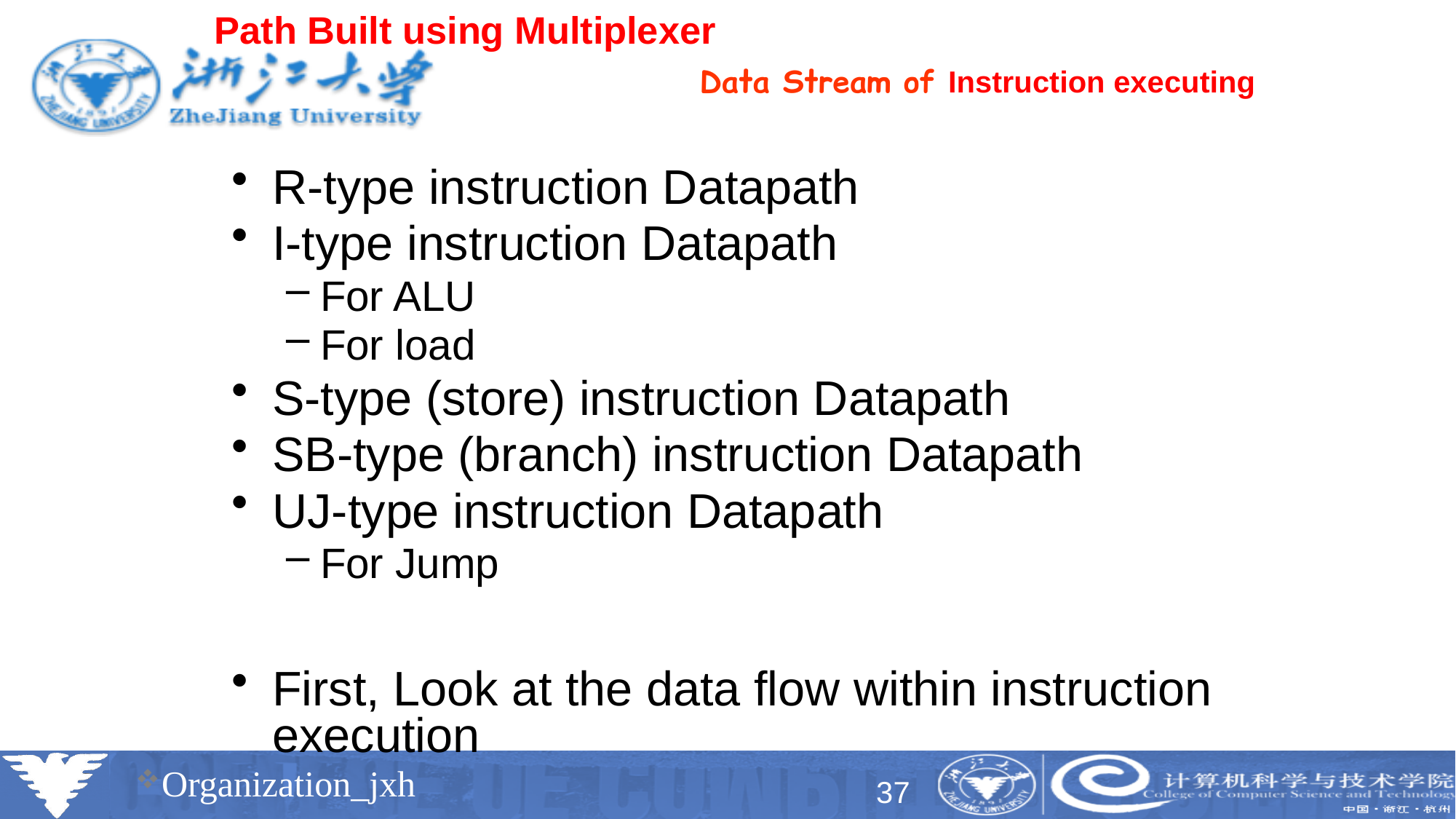

# Path Built using Multiplexer
Data Stream of Instruction executing
R-type instruction Datapath
I-type instruction Datapath
For ALU
For load
S-type (store) instruction Datapath
SB-type (branch) instruction Datapath
UJ-type instruction Datapath
For Jump

First, Look at the data flow within instruction execution